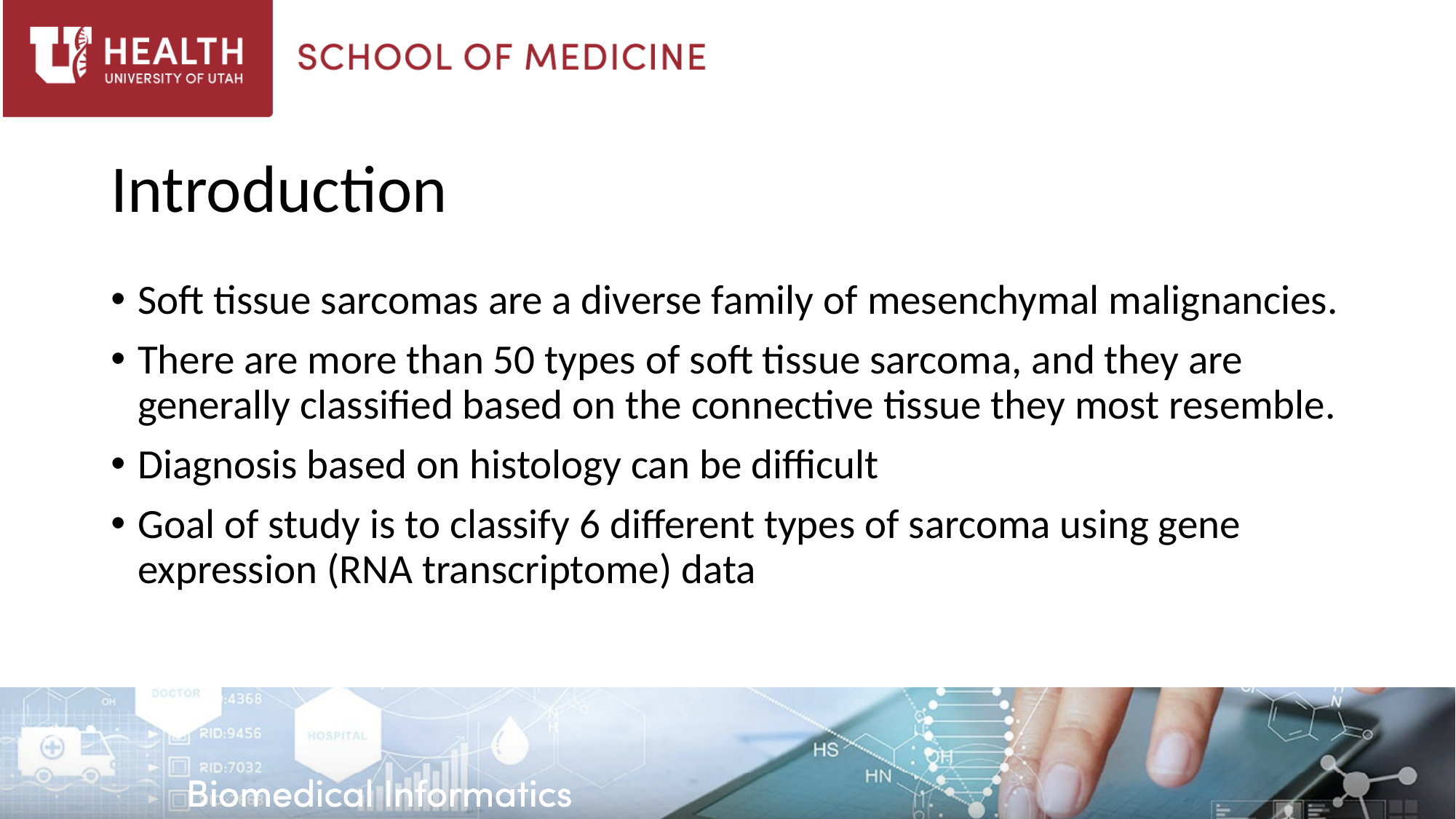

# Introduction
Soft tissue sarcomas are a diverse family of mesenchymal malignancies.
There are more than 50 types of soft tissue sarcoma, and they are generally classified based on the connective tissue they most resemble.
Diagnosis based on histology can be difficult
Goal of study is to classify 6 different types of sarcoma using gene expression (RNA transcriptome) data